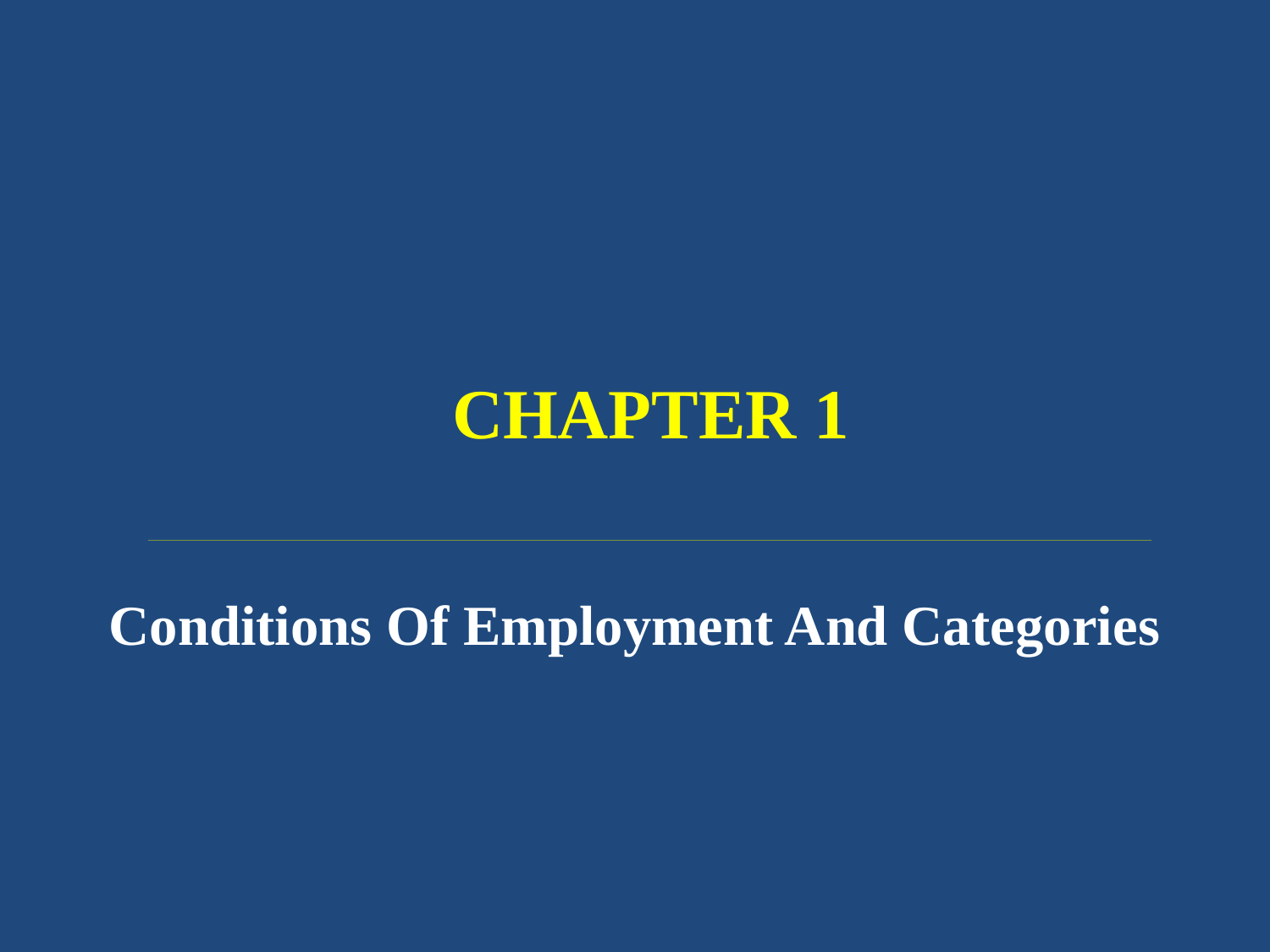

CHAPTER 1
# Conditions Of Employment And Categories